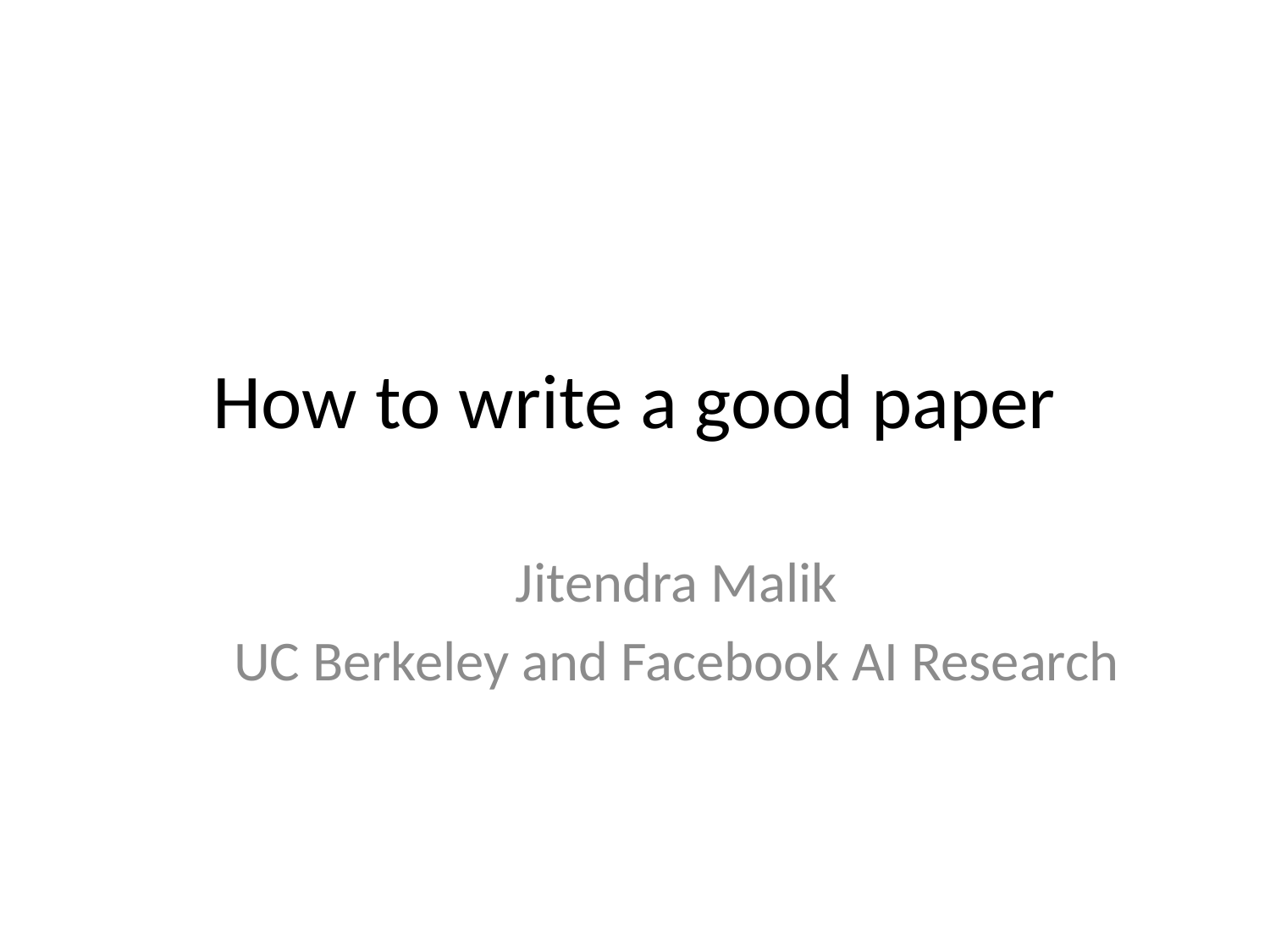

# How to write a good paper
Jitendra Malik
UC Berkeley and Facebook AI Research